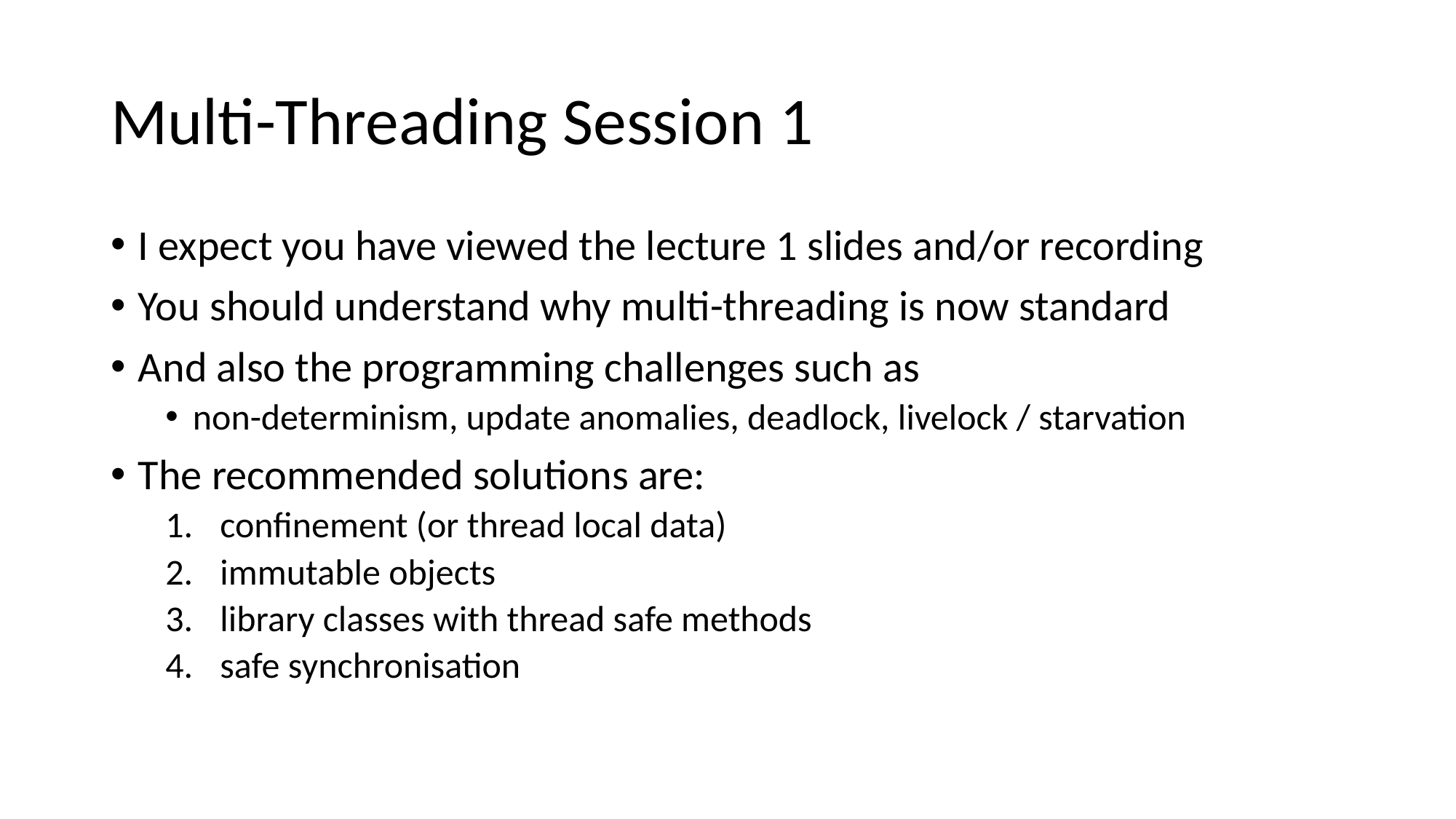

# Multi-Threading Session 1
I expect you have viewed the lecture 1 slides and/or recording
You should understand why multi-threading is now standard
And also the programming challenges such as
non-determinism, update anomalies, deadlock, livelock / starvation
The recommended solutions are:
confinement (or thread local data)
immutable objects
library classes with thread safe methods
safe synchronisation